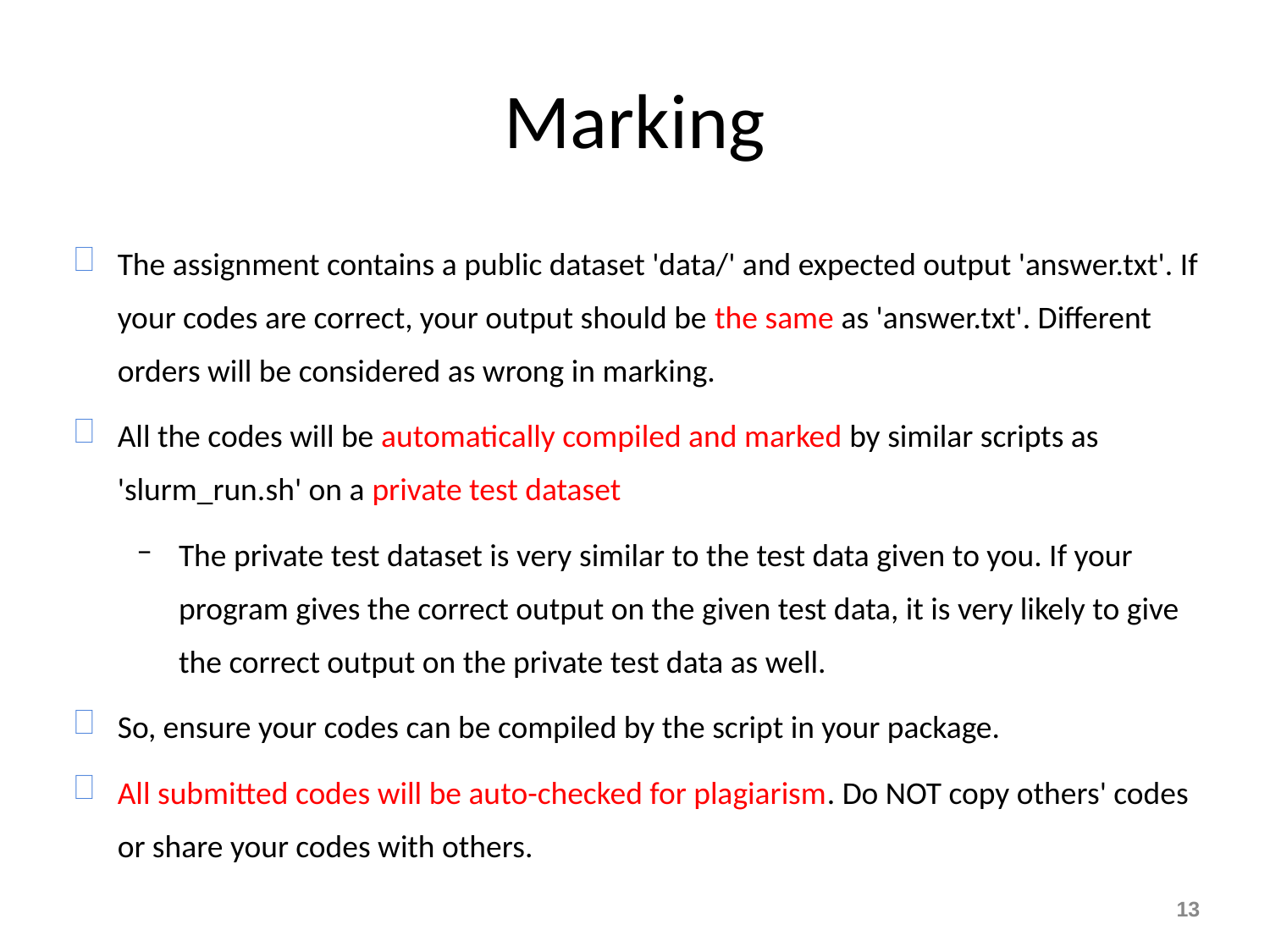

# Marking
The assignment contains a public dataset 'data/' and expected output 'answer.txt'. If your codes are correct, your output should be the same as 'answer.txt'. Different orders will be considered as wrong in marking.
All the codes will be automatically compiled and marked by similar scripts as 'slurm_run.sh' on a private test dataset
The private test dataset is very similar to the test data given to you. If your program gives the correct output on the given test data, it is very likely to give the correct output on the private test data as well.
So, ensure your codes can be compiled by the script in your package.
All submitted codes will be auto-checked for plagiarism. Do NOT copy others' codes or share your codes with others.
13